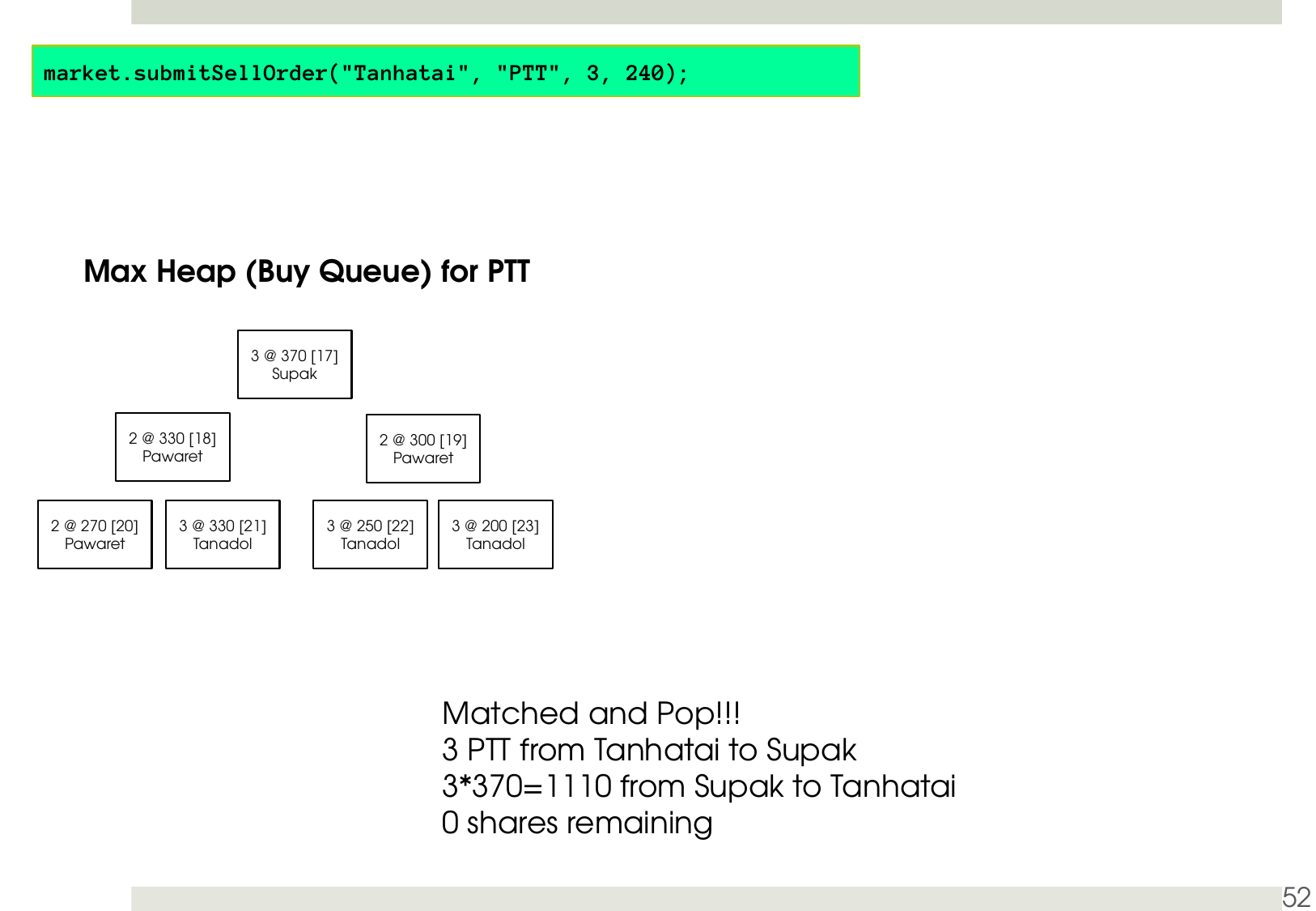

market.submitSellOrder("Tanhatai", "PTT", 3, 240);
Max Heap (Buy Queue) for PTT
3 @ 370 [17]
Supak
2 @ 330 [18]
Pawaret
2 @ 300 [19]
Pawaret
2 @ 270 [20]
Pawaret
3 @ 330 [21]
Tanadol
3 @ 250 [22]
Tanadol
3 @ 200 [23]
Tanadol
Matched and Pop!!!
3 PTT from Tanhatai to Supak
3*370=1110 from Supak to Tanhatai
0 shares remaining
52